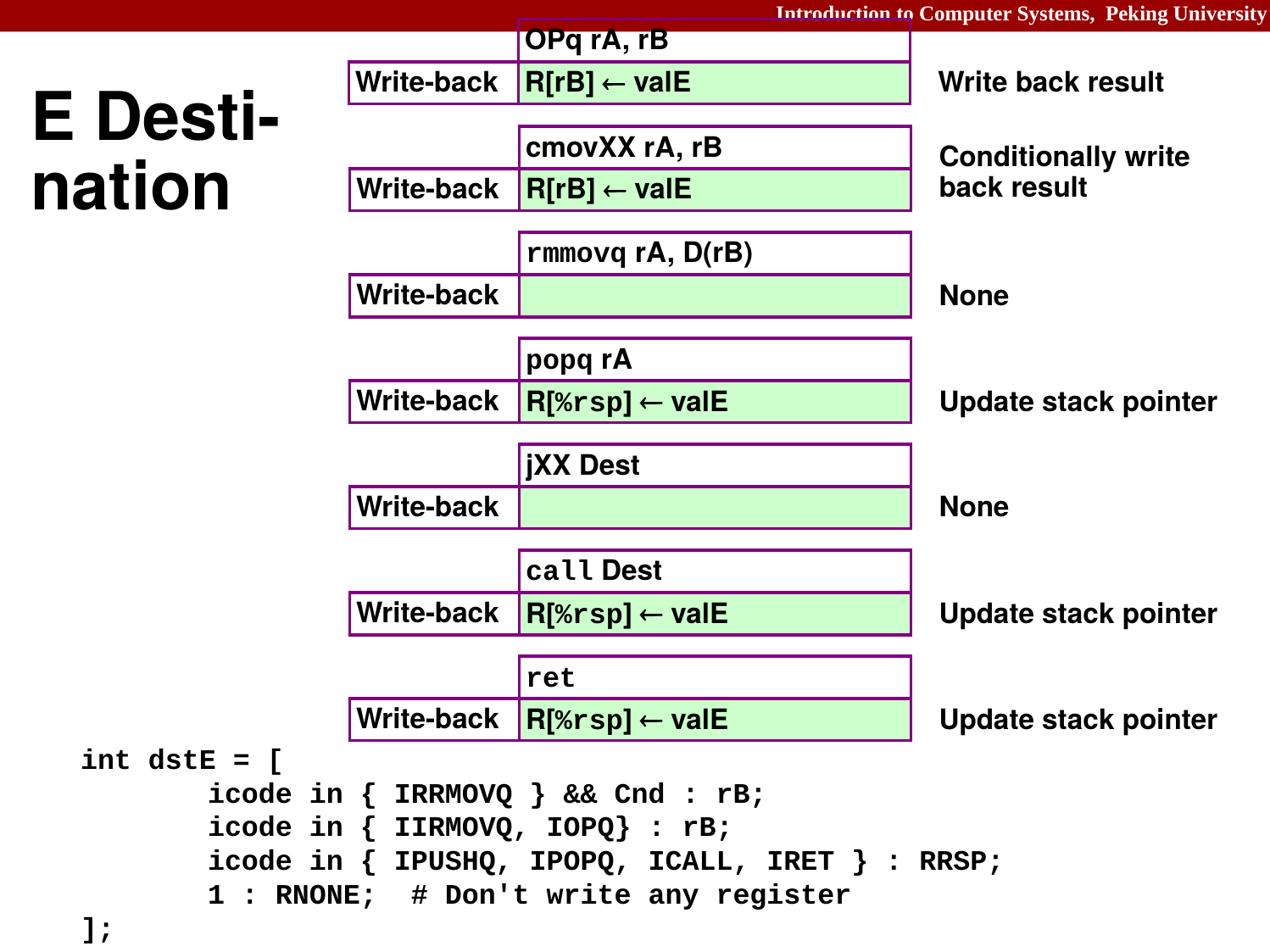

OPq rA, rB
Write-back
R[rB] ← valE

Write back result
cmovXX rA, rB
Conditionally write back result
Write-back
R[rB] ← valE

rmmovq rA, D(rB)
Write-back

None
popq rA
Write-back
R[%rsp] ← valE

Update stack pointer
jXX Dest
Write-back

None
call Dest
Write-back
R[%rsp] ← valE

Update stack pointer
ret
Write-back
R[%rsp] ← valE

Update stack pointer
# E Desti- nation
int dstE = [
	icode in { IRRMOVQ } && Cnd : rB;
	icode in { IIRMOVQ, IOPQ} : rB;
	icode in { IPUSHQ, IPOPQ, ICALL, IRET } : RRSP;
	1 : RNONE;  # Don't write any register
];